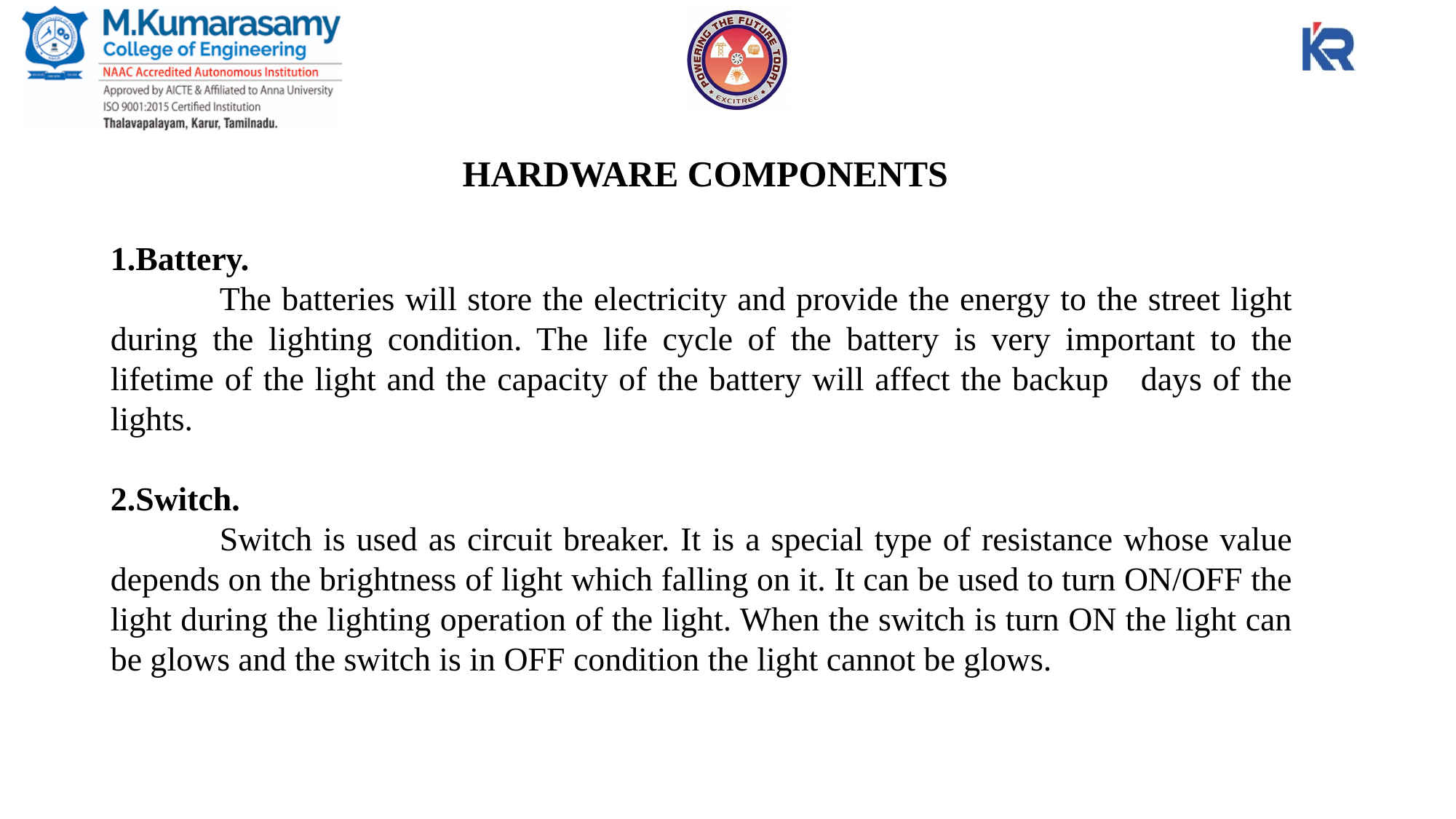

HARDWARE COMPONENTS

1.Battery.
	The batteries will store the electricity and provide the energy to the street light during the lighting condition. The life cycle of the battery is very important to the lifetime of the light and the capacity of the battery will affect the backup   days of the lights.

2.Switch.
	Switch is used as circuit breaker. It is a special type of resistance whose value depends on the brightness of light which falling on it. It can be used to turn ON/OFF the light during the lighting operation of the light. When the switch is turn ON the light can be glows and the switch is in OFF condition the light cannot be glows.